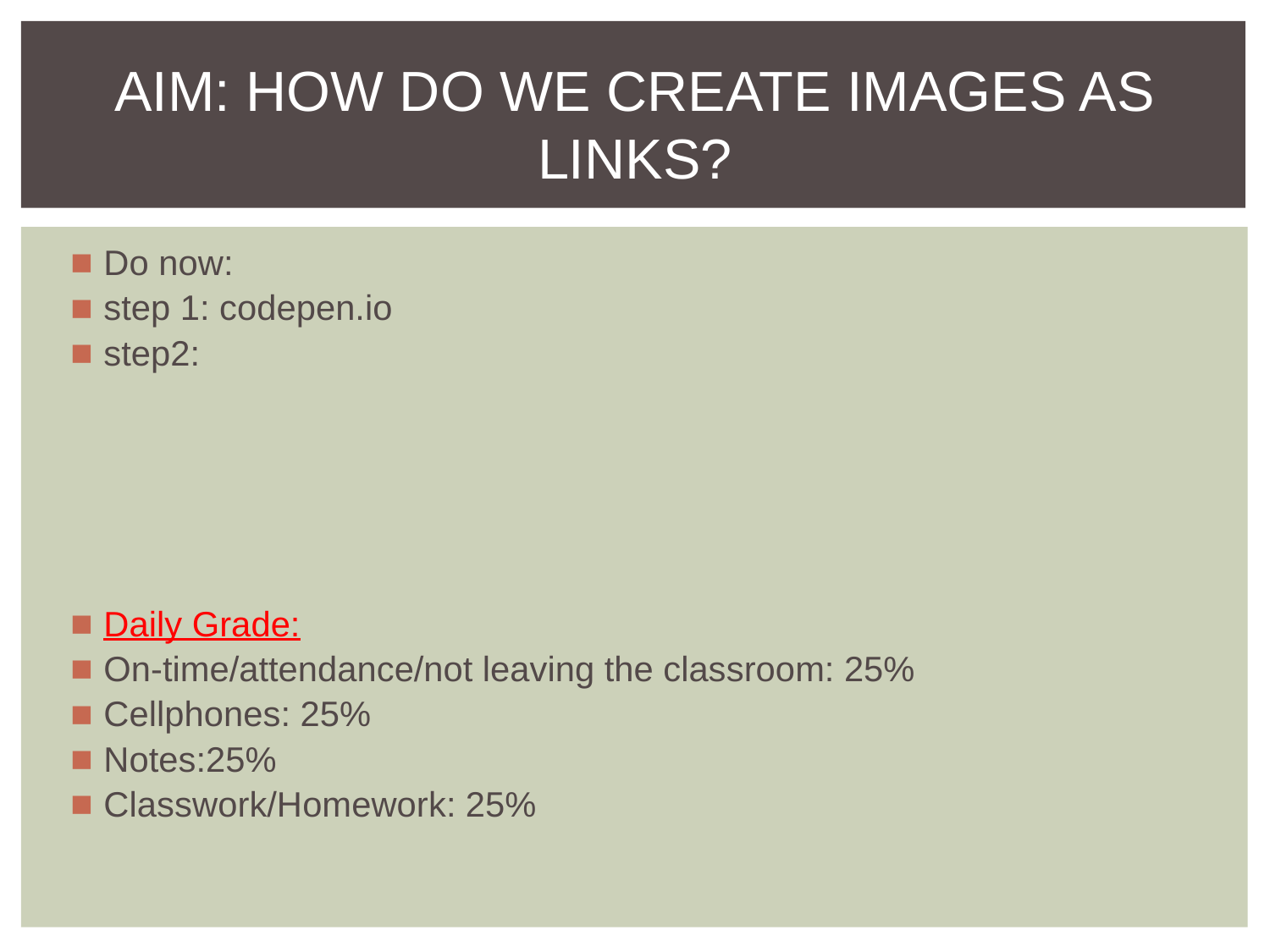

# AIM: HOW DO WE CREATE IMAGES AS LINKS?
Do now:
step 1: codepen.io
step2:

Daily Grade:
On-time/attendance/not leaving the classroom: 25%
Cellphones: 25%
Notes:25%
Classwork/Homework: 25%